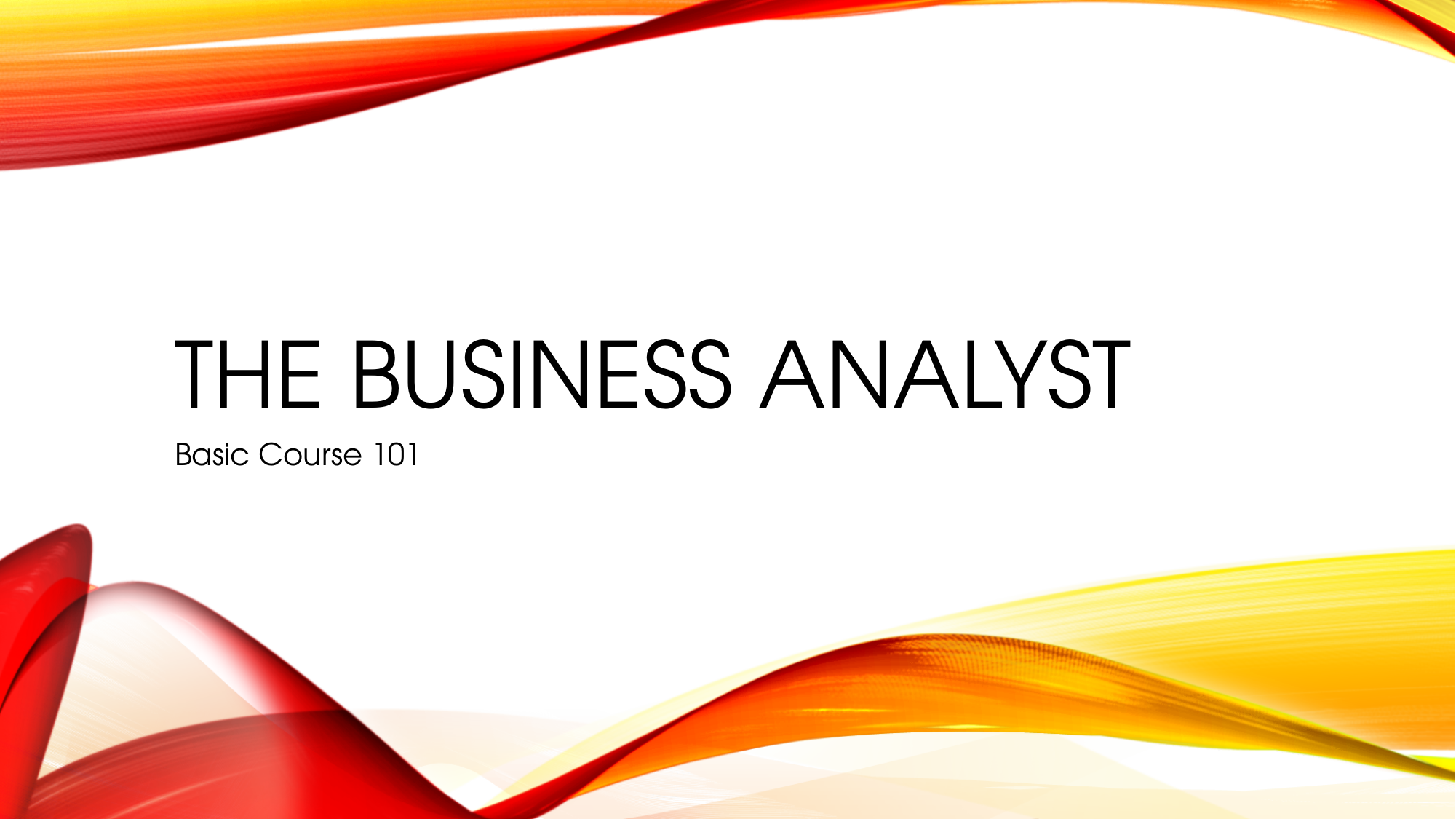

# THE BUSINESS ANALYST
Basic Course 101